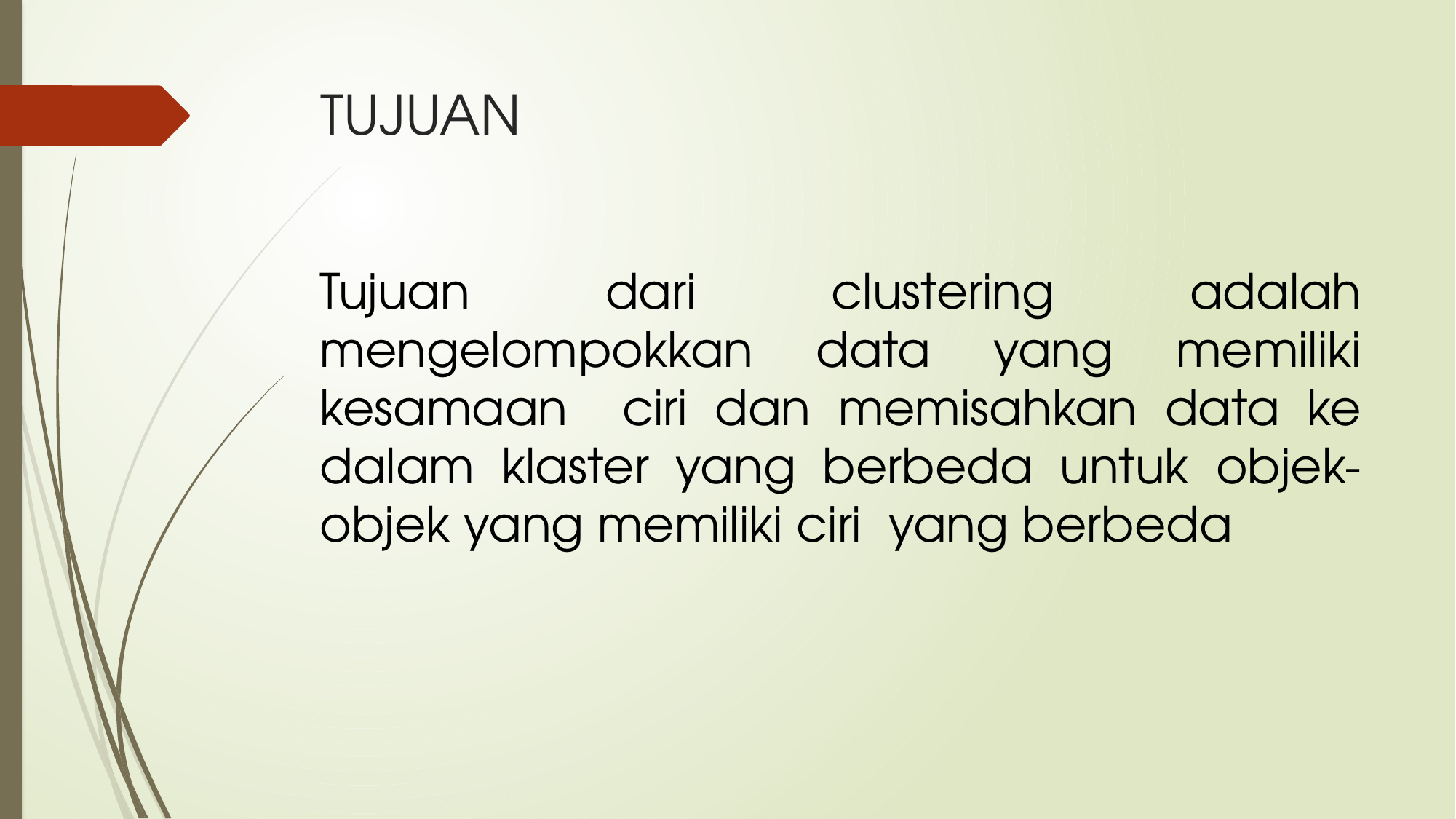

# TUJUAN
Tujuan dari clustering adalah mengelompokkan data yang memiliki kesamaan  ciri dan memisahkan data ke dalam klaster yang berbeda untuk objek-objek yang memiliki ciri  yang berbeda